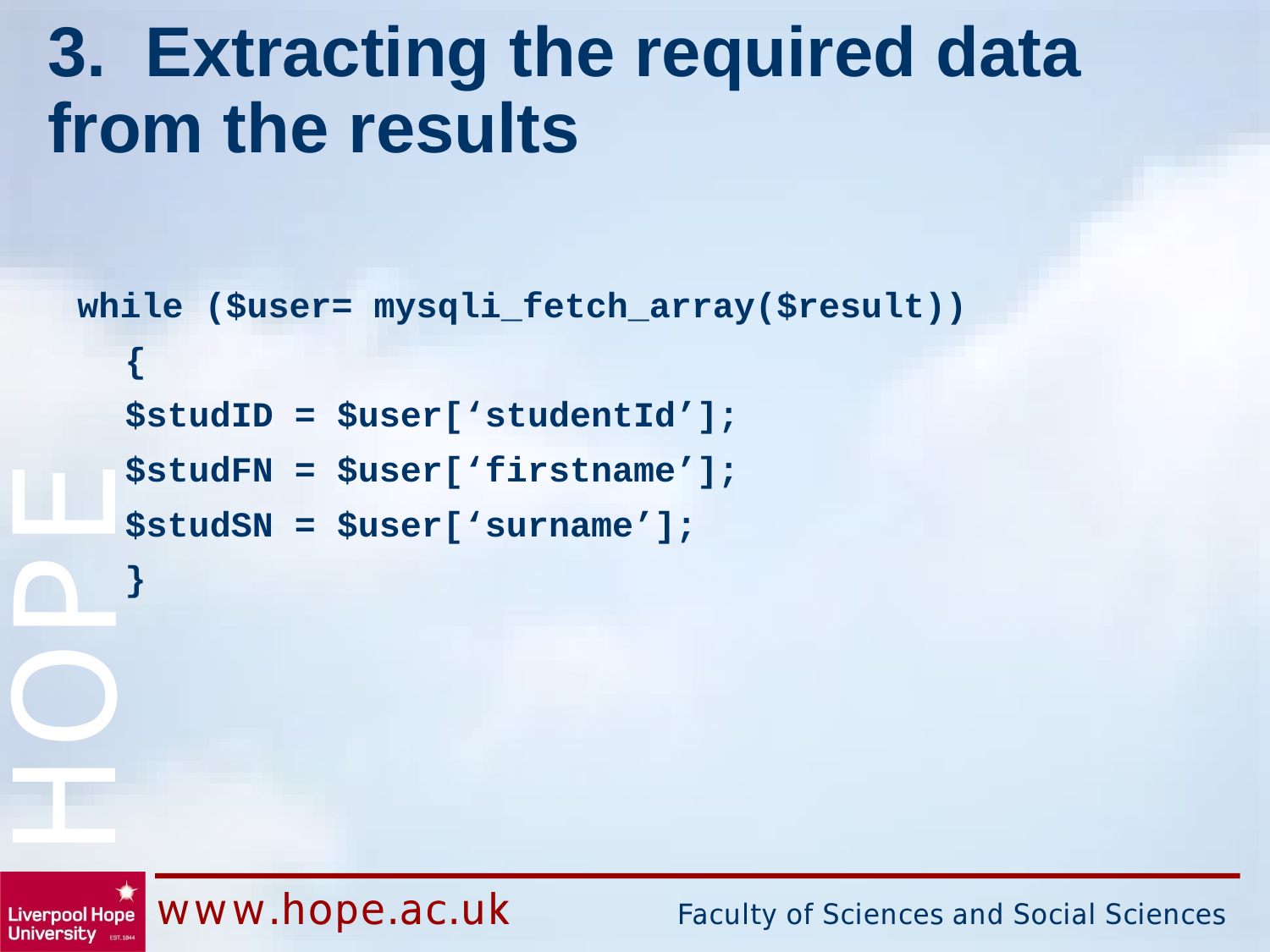

# 3.  Extracting the required data from the results
while ($user= mysqli_fetch_array($result))
	{
	$studID = $user[‘studentId’];
	$studFN = $user[‘firstname’];
	$studSN = $user[‘surname’];
	}